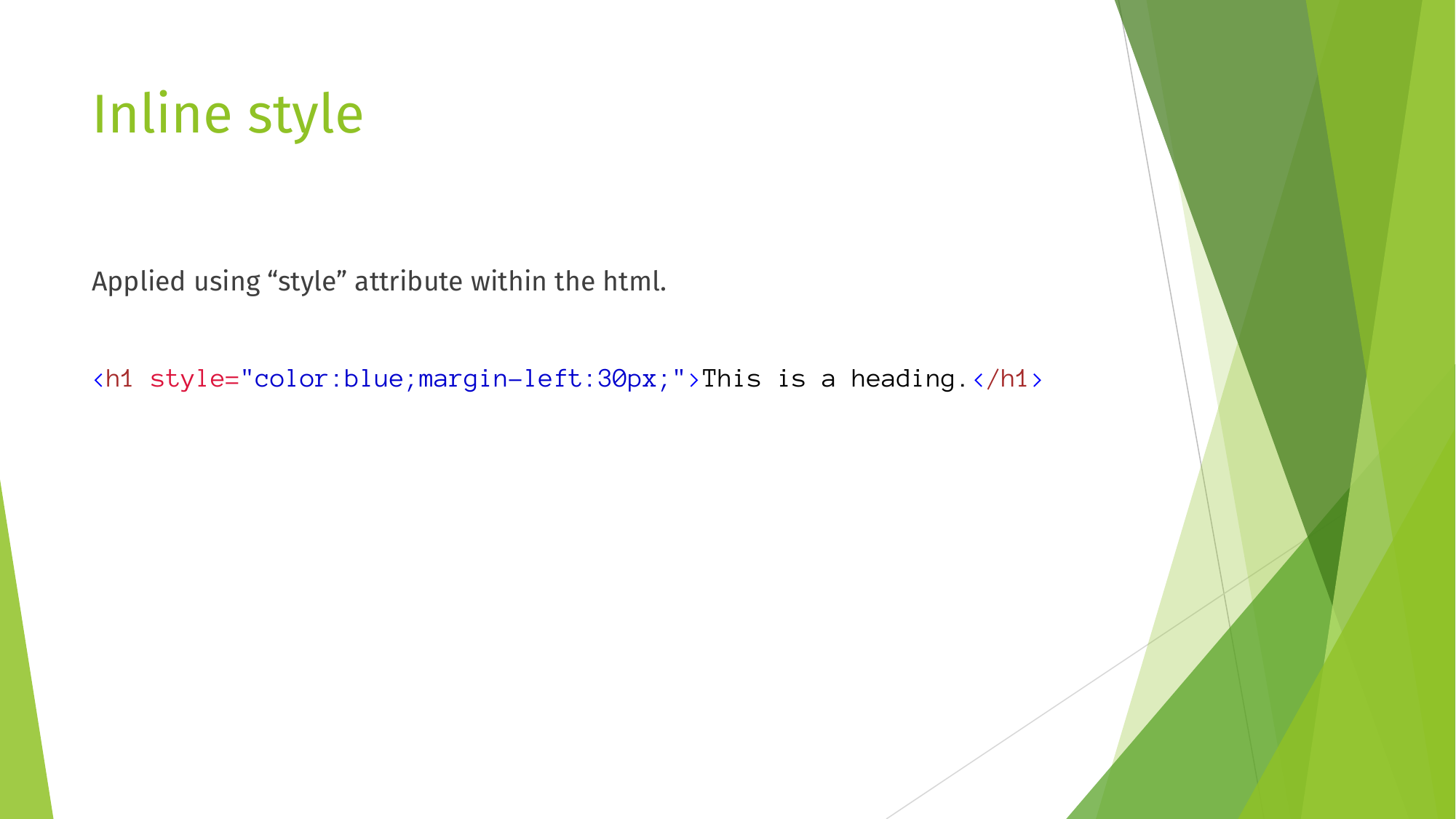

# Inline style
Applied using “style” attribute within the html.

<h1 style="color:blue;margin-left:30px;">This is a heading.</h1>